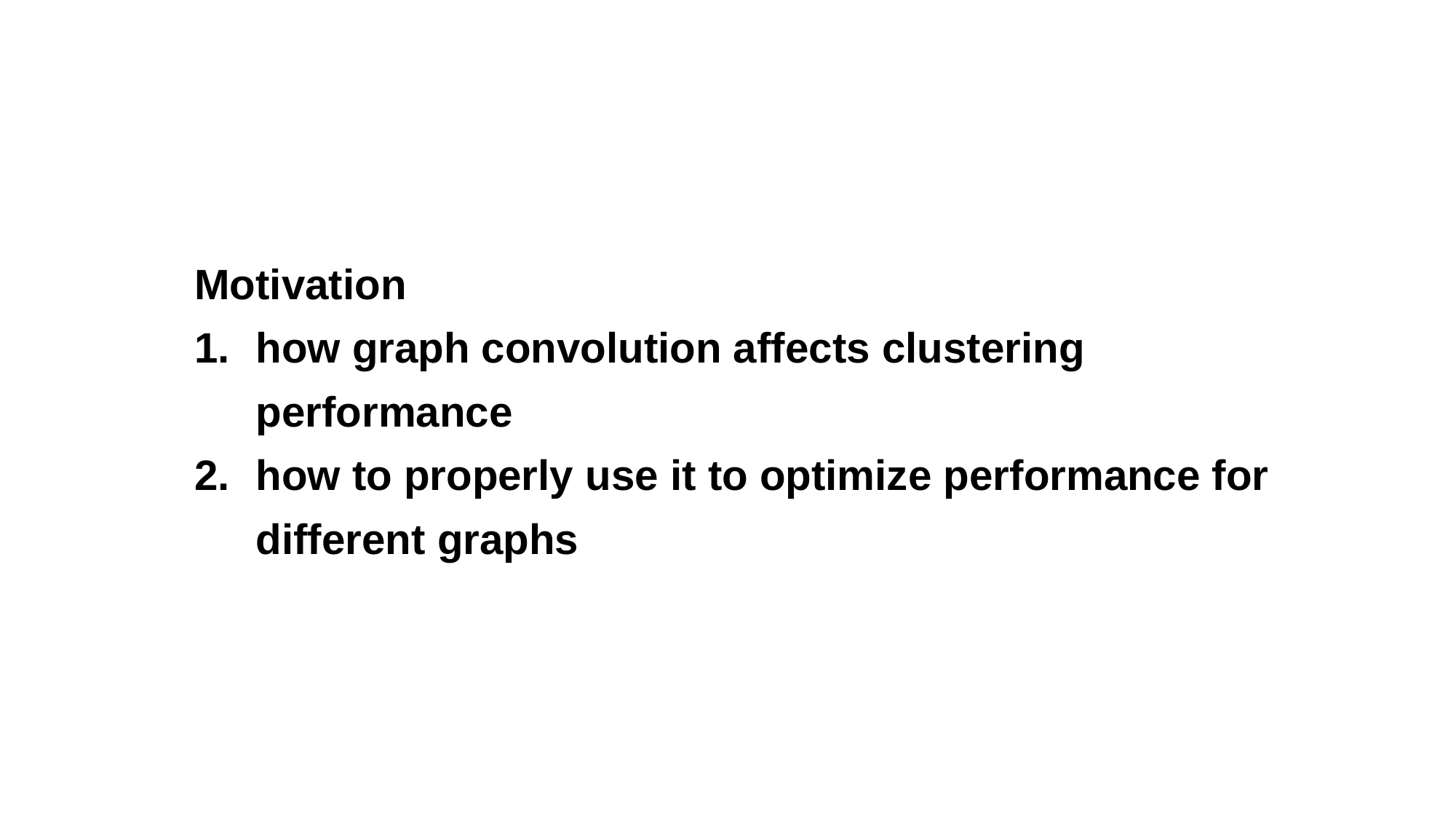

Motivation
how graph convolution affects clustering performance
how to properly use it to optimize performance for different graphs